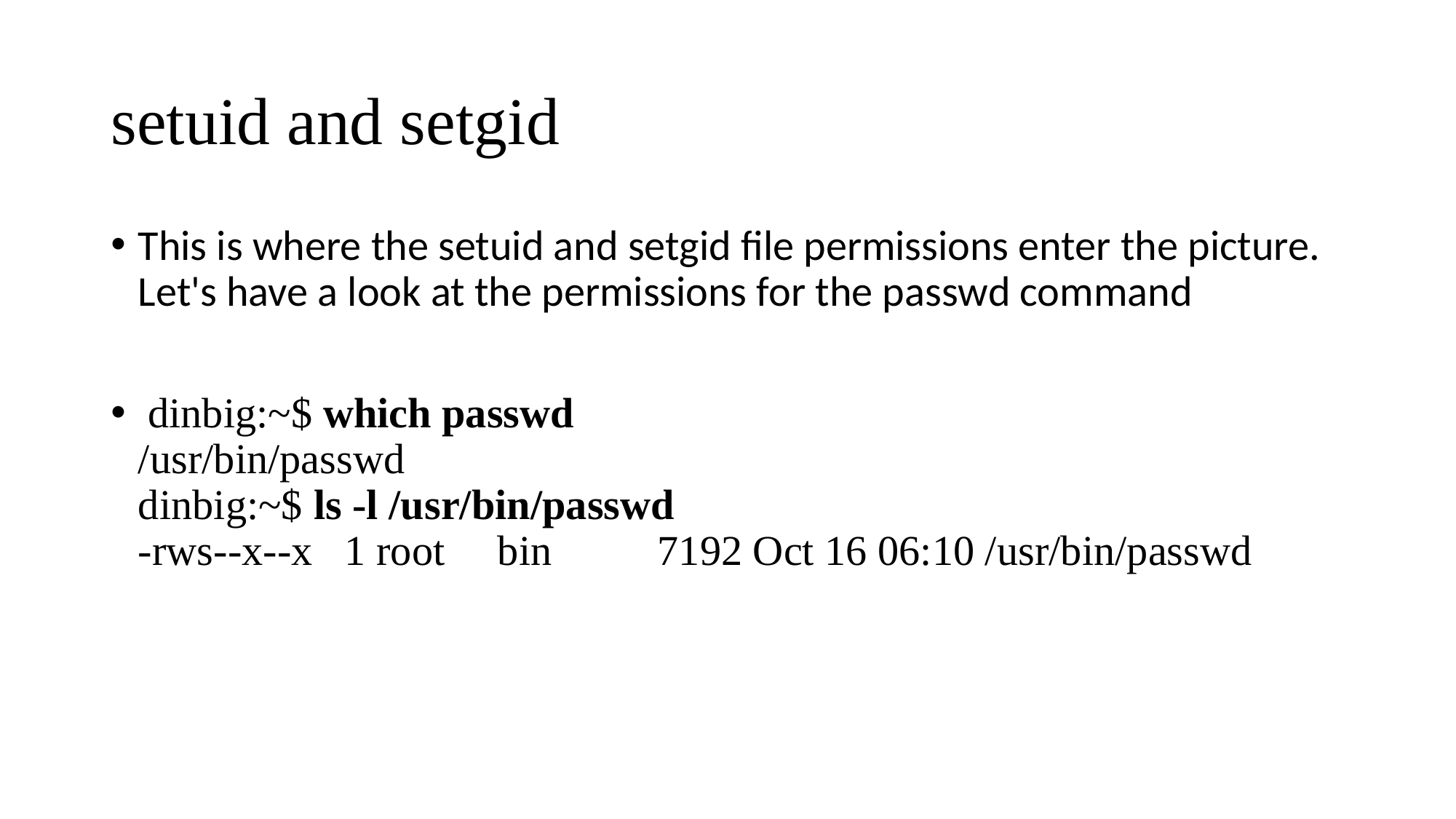

# setuid and setgid
This is where the setuid and setgid file permissions enter the picture. Let's have a look at the permissions for the passwd command

 dinbig:~$ which passwd
/usr/bin/passwd
dinbig:~$ ls -l /usr/bin/passwd
-rws--x--x   1 root     bin          7192 Oct 16 06:10 /usr/bin/passwd